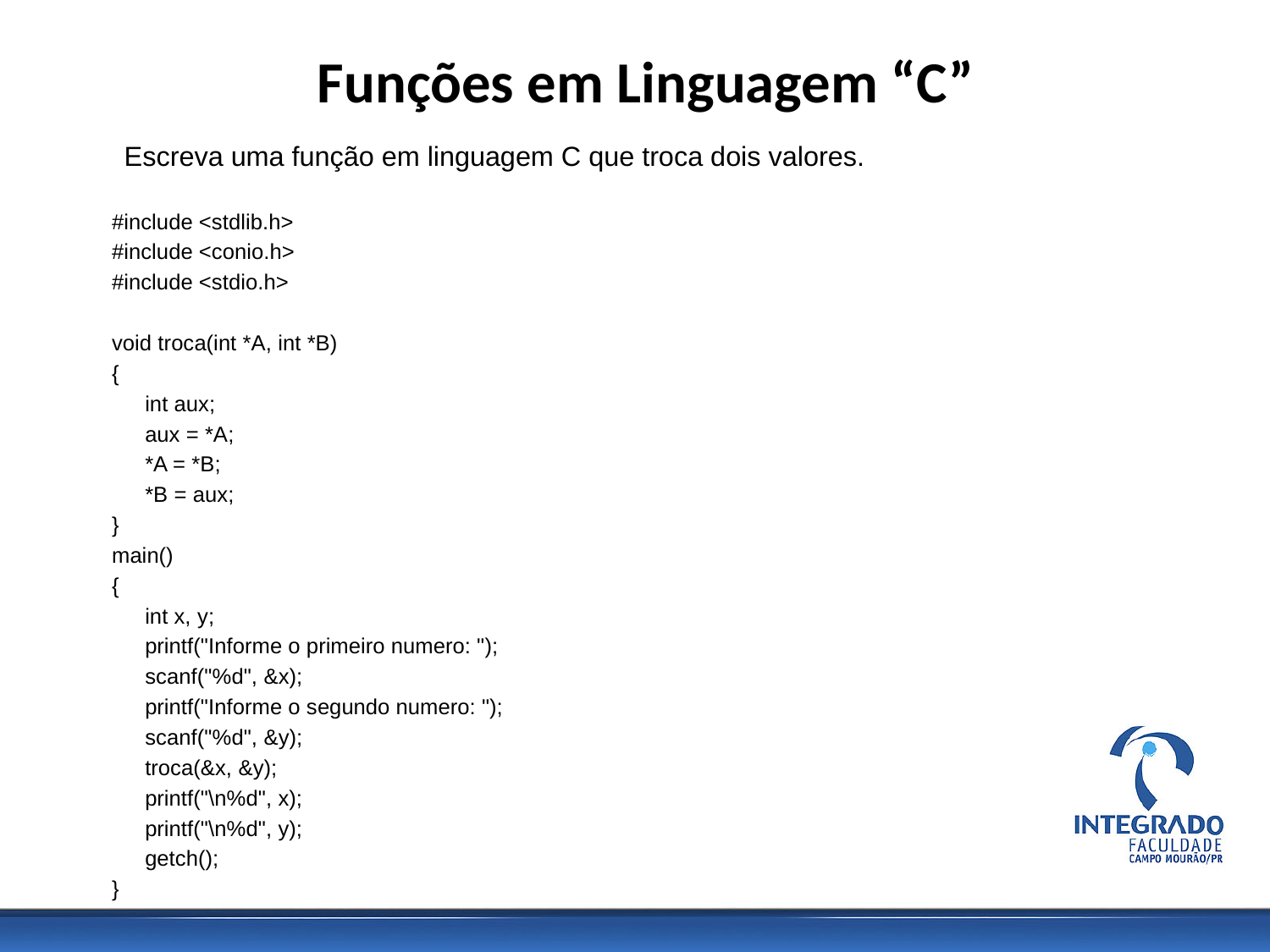

# Funções em Linguagem “C”
Escreva uma função em linguagem C que troca dois valores.

#include <stdlib.h>
#include <conio.h>
#include <stdio.h>

void troca(int *A, int *B)
{
	int aux;
	aux = *A;
	*A = *B;
	*B = aux;
}
main()
{
	int x, y;
	printf("Informe o primeiro numero: ");
	scanf("%d", &x);
	printf("Informe o segundo numero: ");
	scanf("%d", &y);
	troca(&x, &y);
	printf("\n%d", x);
	printf("\n%d", y);
	getch();
}